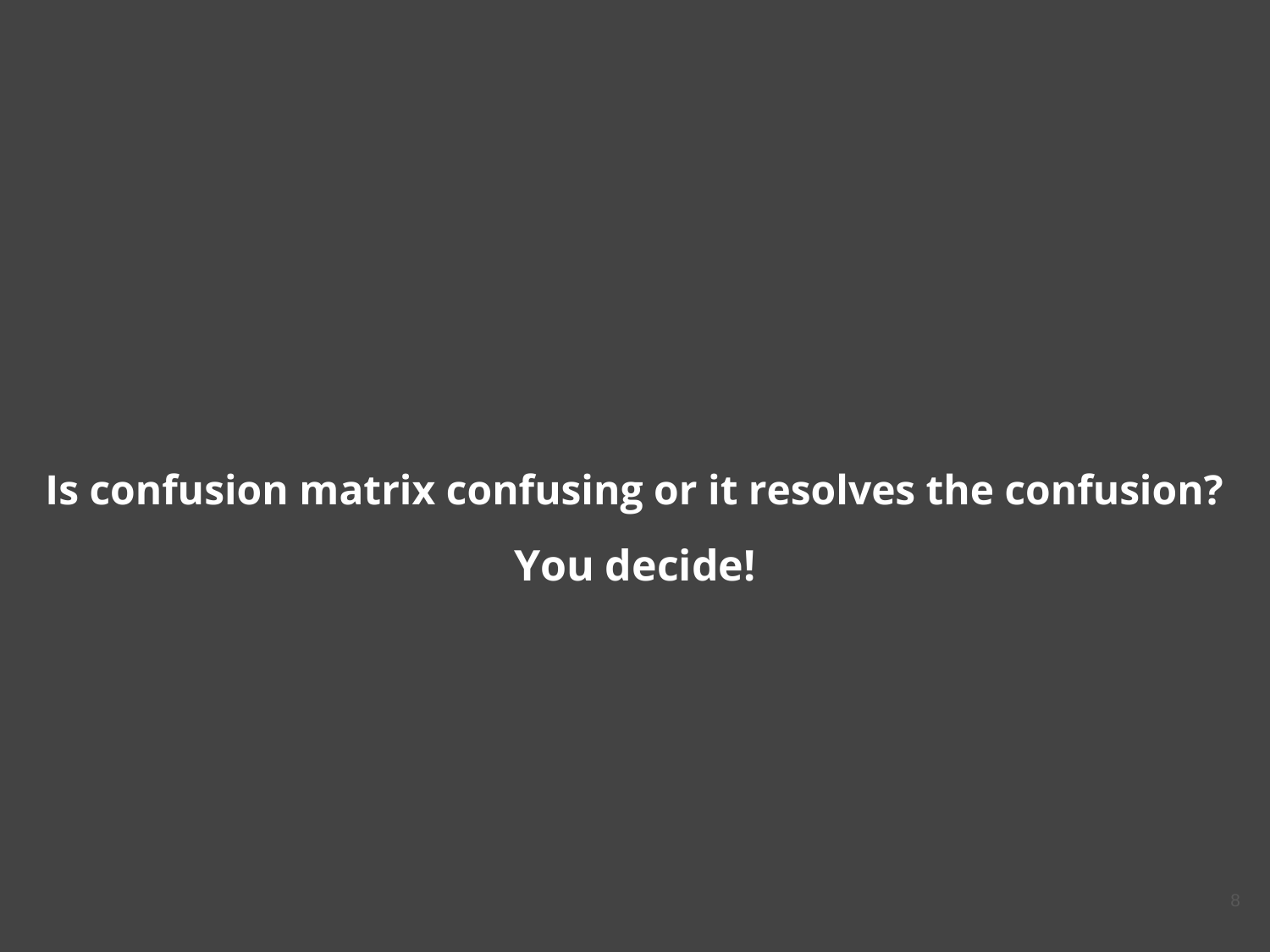

# Is confusion matrix confusing or it resolves the confusion?
You decide!
8